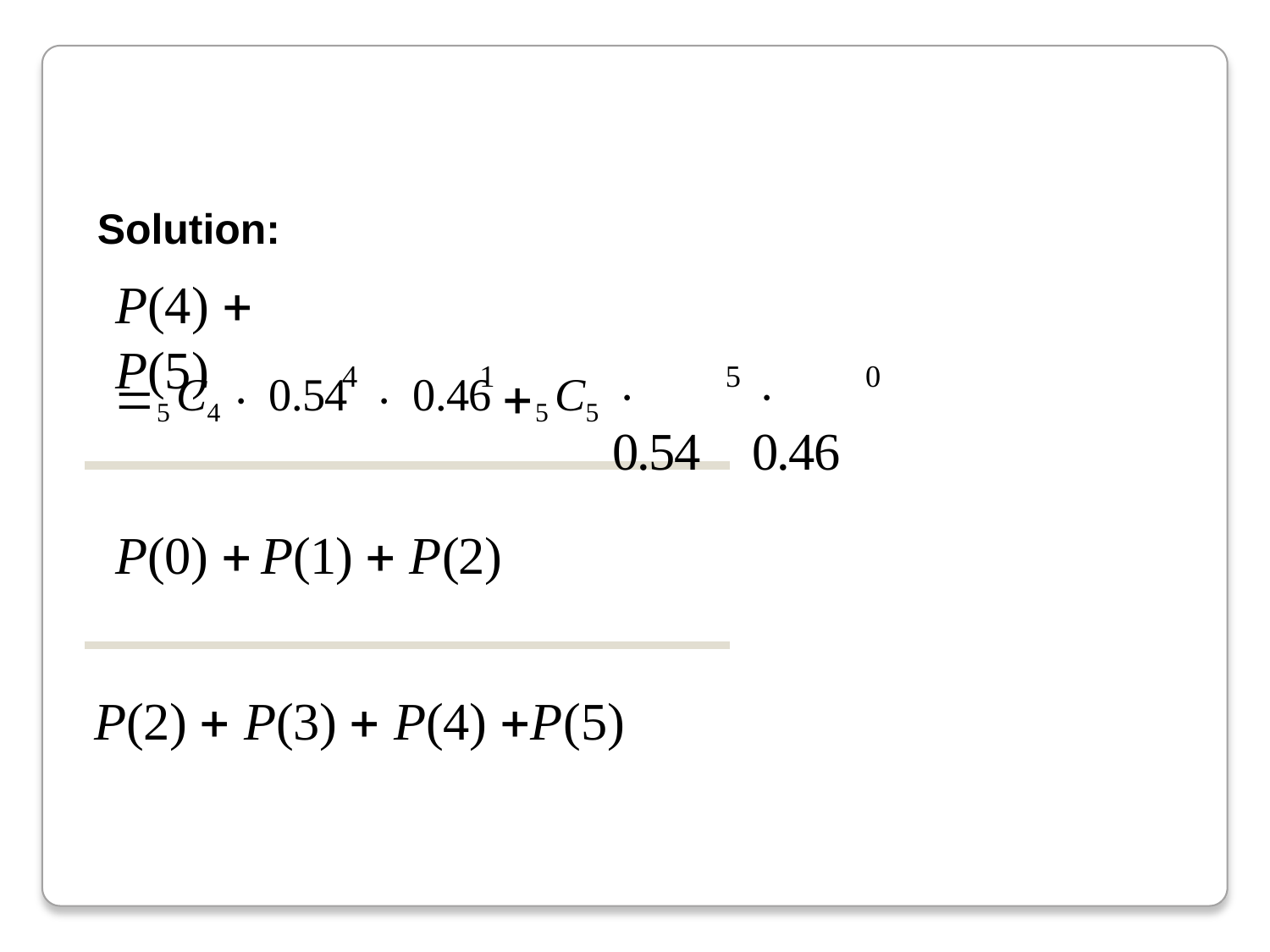

Solution:
P(4) + P(5)
4
1
5
0
=5 C4 ⋅ 0.54
⋅ 0.46 +5 C5
⋅ 0.54
⋅ 0.46

P(0) +
P(1) + P(2)

P(2) + P(3) + P(4) +
P(5)